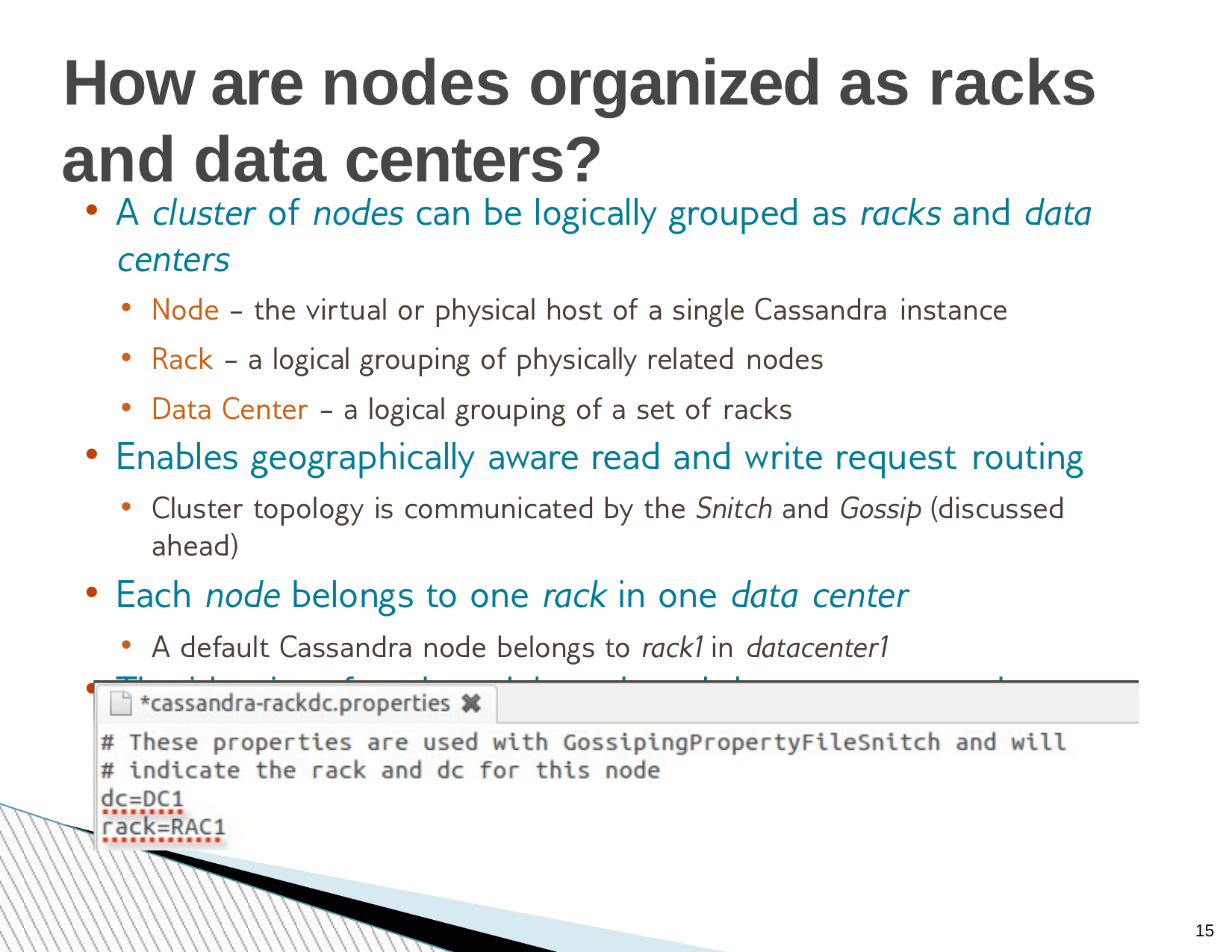

# How are nodes organized as racks and data centers?
A cluster of nodes can be logically grouped as racks and data centers
Node – the virtual or physical host of a single Cassandra instance
Rack – a logical grouping of physically related nodes
Data Center – a logical grouping of a set of racks
Enables geographically aware read and write request routing
Cluster topology is communicated by the Snitch and Gossip (discussed ahead)
Each node belongs to one rack in one data center
A default Cassandra node belongs to rack1 in datacenter1
The identity of each node's rack and data center may be configured  in a property file

15